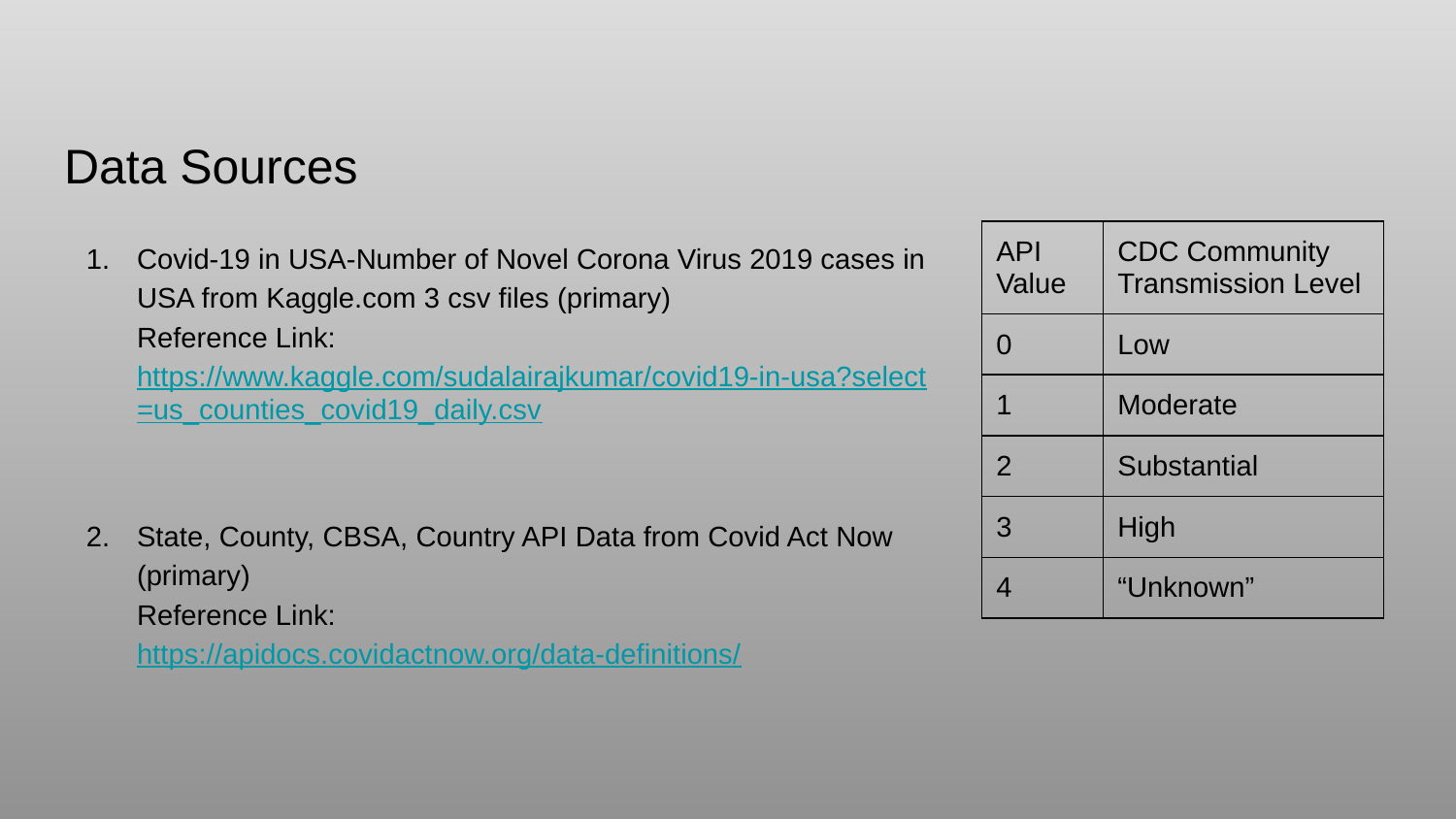

# Data Sources
Covid-19 in USA-Number of Novel Corona Virus 2019 cases in USA from Kaggle.com 3 csv files (primary)
Reference Link: https://www.kaggle.com/sudalairajkumar/covid19-in-usa?select=us_counties_covid19_daily.csv

State, County, CBSA, Country API Data from Covid Act Now (primary)
Reference Link: https://apidocs.covidactnow.org/data-definitions/

| API Value | CDC Community Transmission Level |
| --- | --- |
| 0 | Low |
| 1 | Moderate |
| 2 | Substantial |
| 3 | High |
| 4 | “Unknown” |